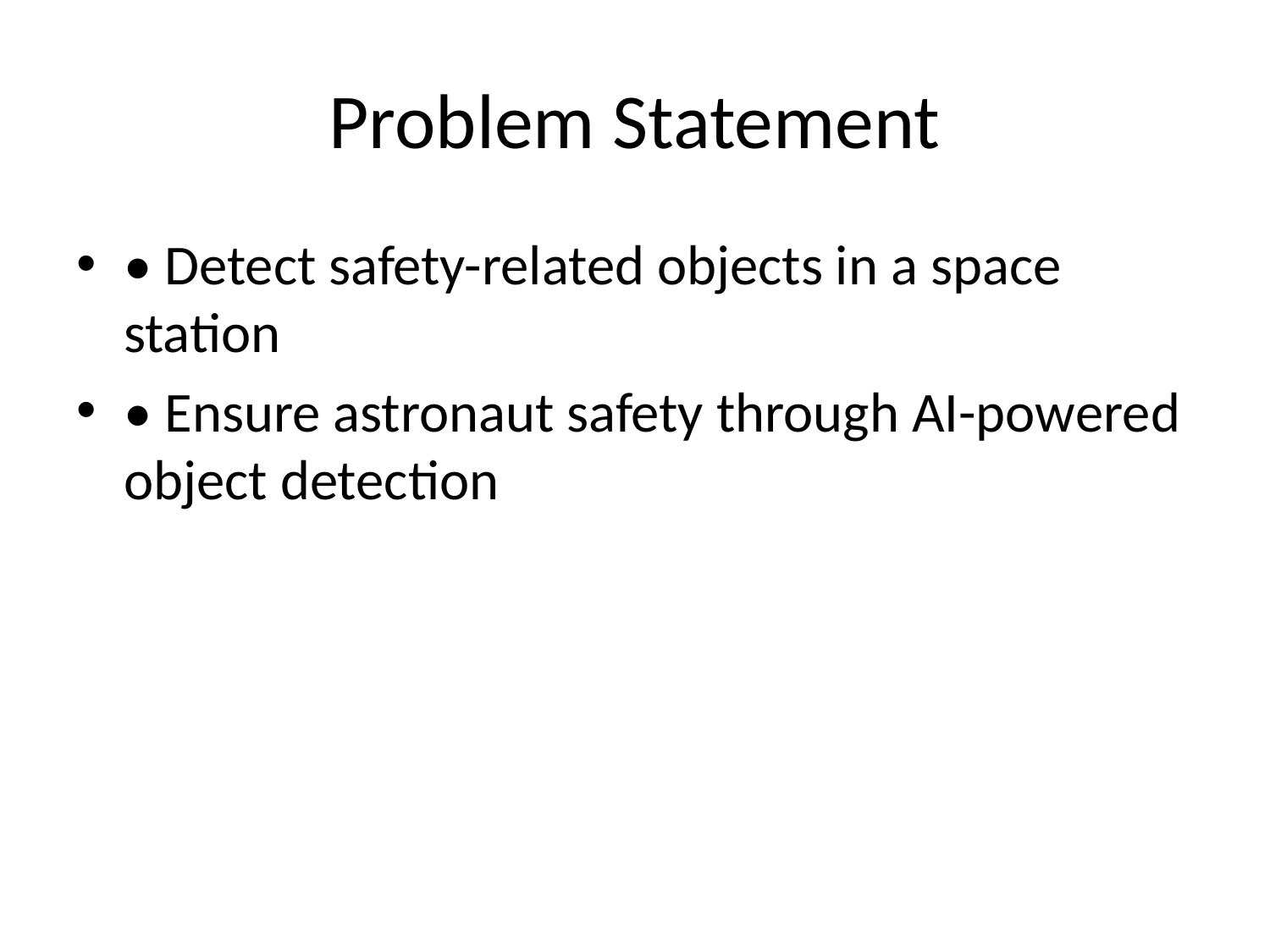

# Problem Statement
• Detect safety-related objects in a space station
• Ensure astronaut safety through AI-powered object detection